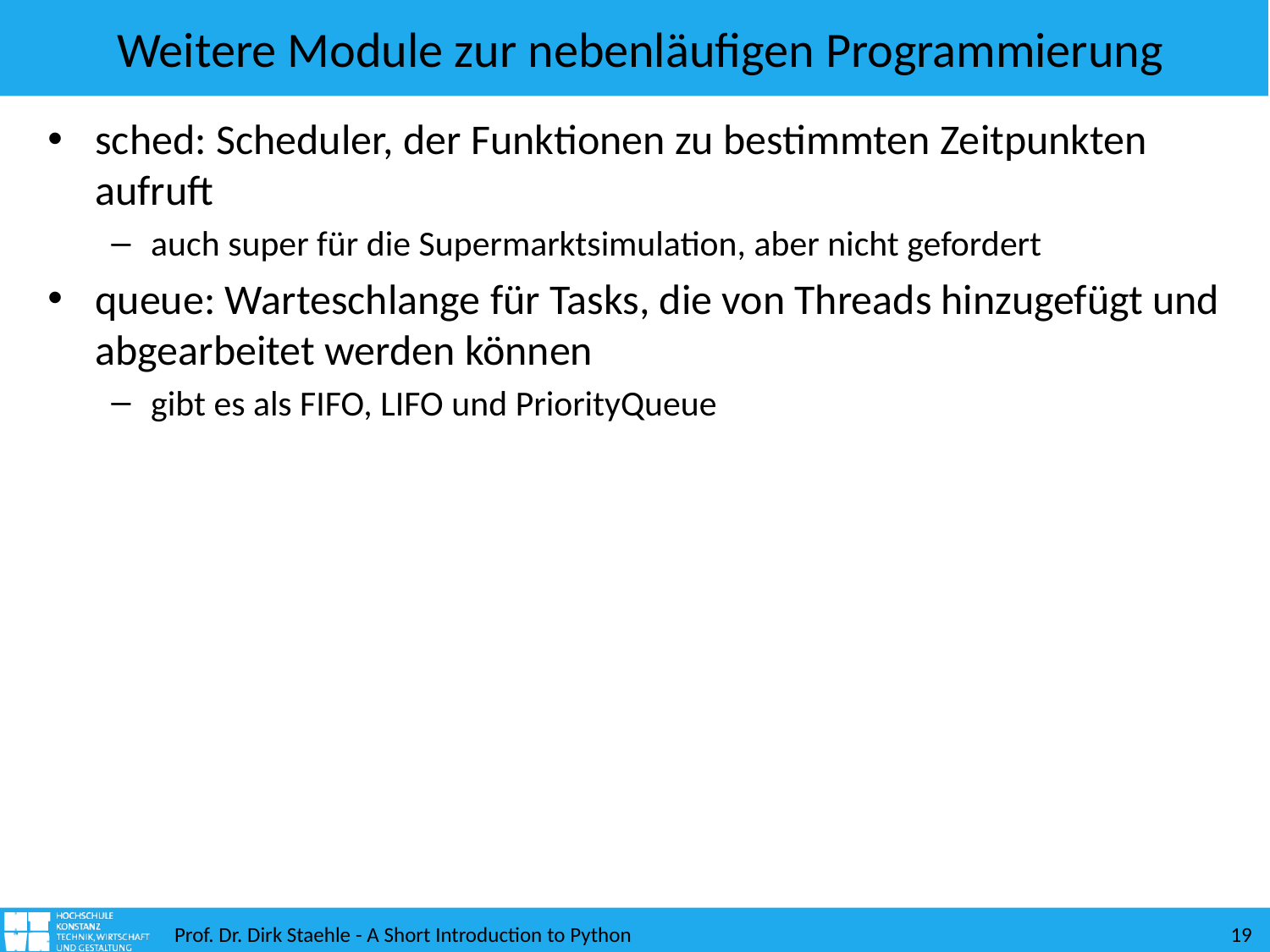

# Weitere Module zur nebenläufigen Programmierung
sched: Scheduler, der Funktionen zu bestimmten Zeitpunkten aufruft
auch super für die Supermarktsimulation, aber nicht gefordert
queue: Warteschlange für Tasks, die von Threads hinzugefügt und abgearbeitet werden können
gibt es als FIFO, LIFO und PriorityQueue

Prof. Dr. Dirk Staehle - A Short Introduction to Python
19